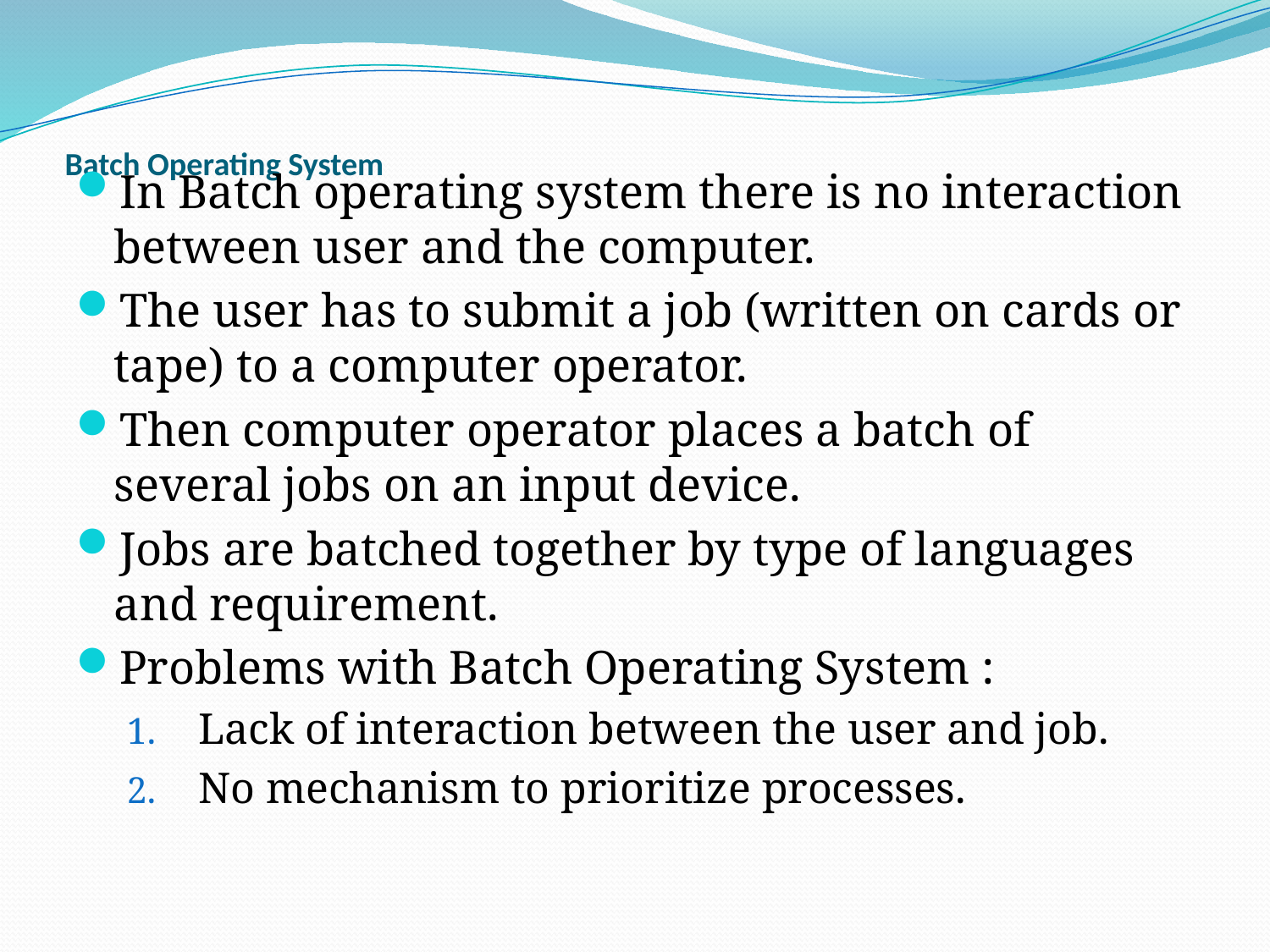

# Batch Operating System
In Batch operating system there is no interaction between user and the computer.
The user has to submit a job (written on cards or tape) to a computer operator.
Then computer operator places a batch of several jobs on an input device.
Jobs are batched together by type of languages and requirement.
Problems with Batch Operating System :
Lack of interaction between the user and job.
No mechanism to prioritize processes.